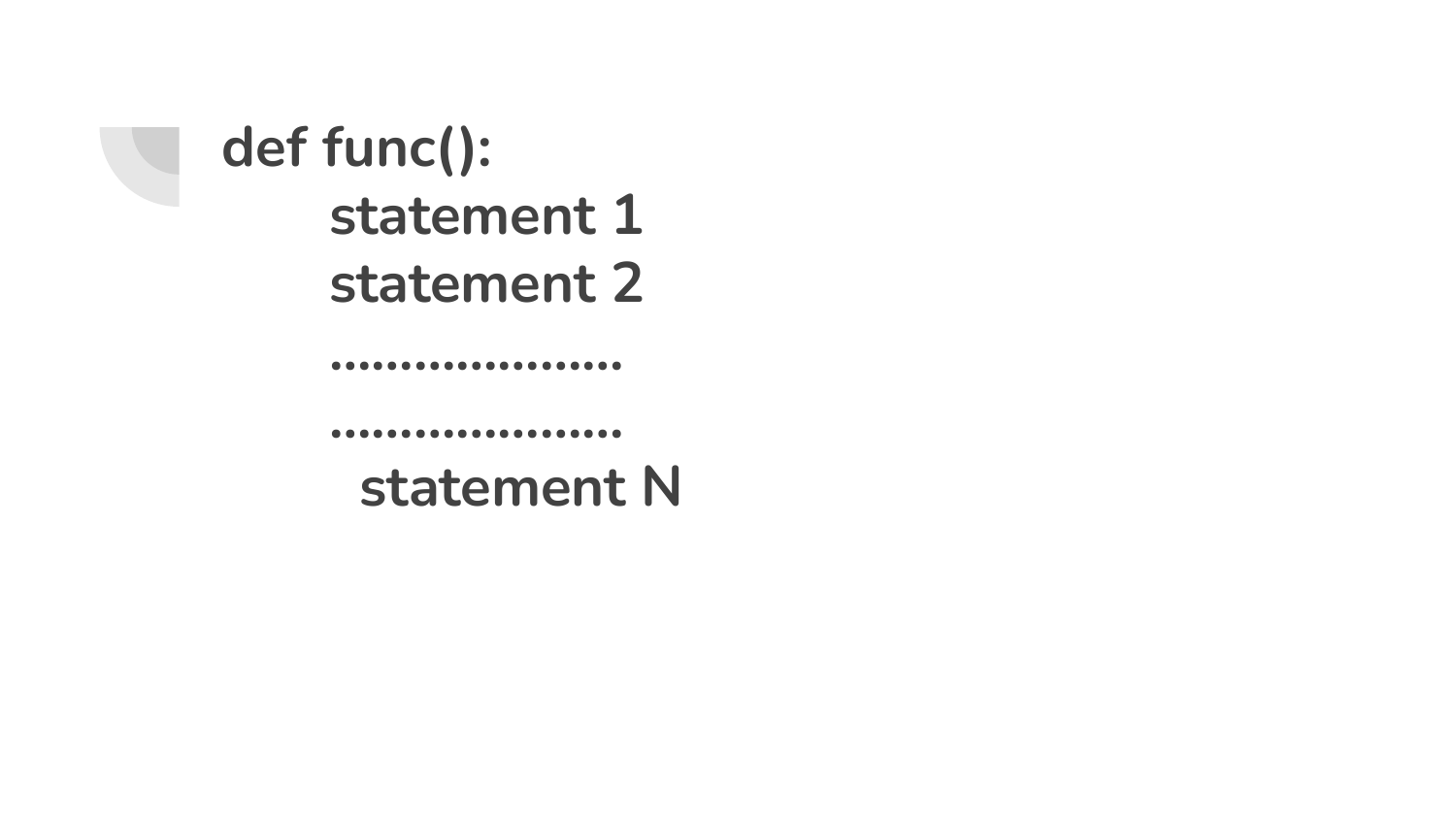

# def func():
       statement 1
       statement 2
       …………………
       …………………
         statement N